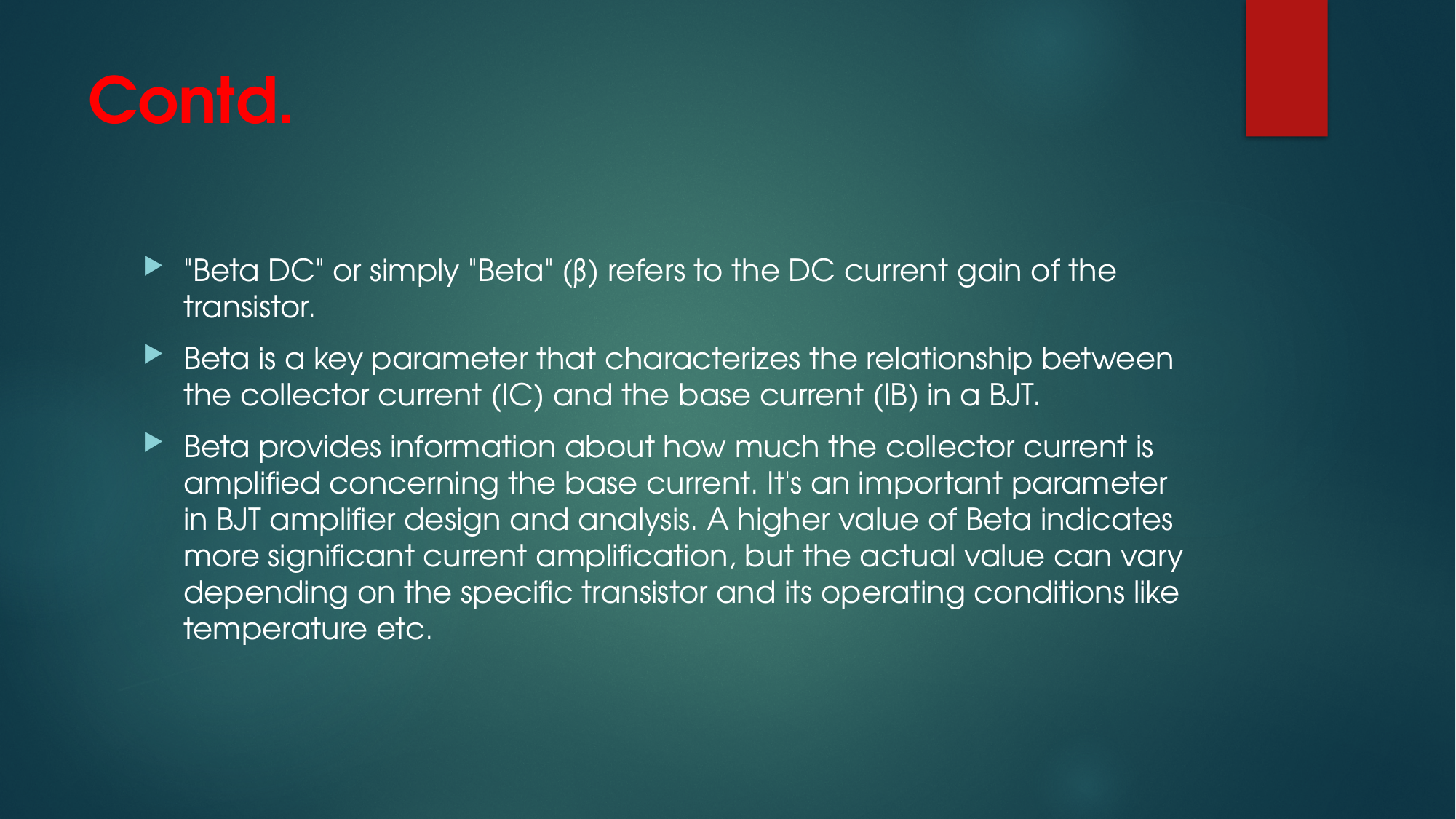

# Contd.
"Beta DC" or simply "Beta" (β) refers to the DC current gain of the transistor.
Beta is a key parameter that characterizes the relationship between the collector current (IC) and the base current (IB) in a BJT.
Beta provides information about how much the collector current is amplified concerning the base current. It's an important parameter in BJT amplifier design and analysis. A higher value of Beta indicates more significant current amplification, but the actual value can vary depending on the specific transistor and its operating conditions like temperature etc.